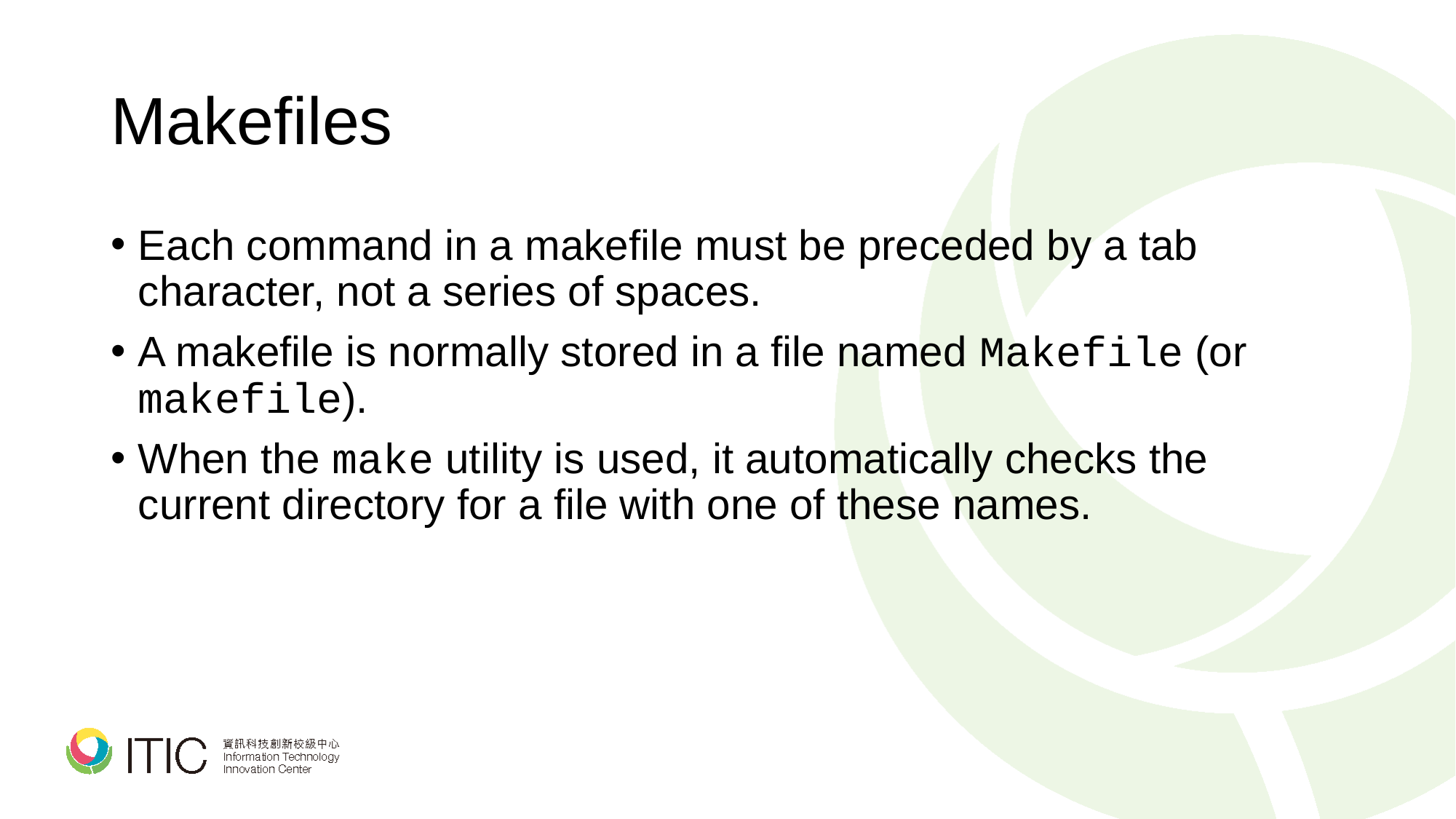

# Makefiles
Each command in a makefile must be preceded by a tab character, not a series of spaces.
A makefile is normally stored in a file named Makefile (or makefile).
When the make utility is used, it automatically checks the current directory for a file with one of these names.